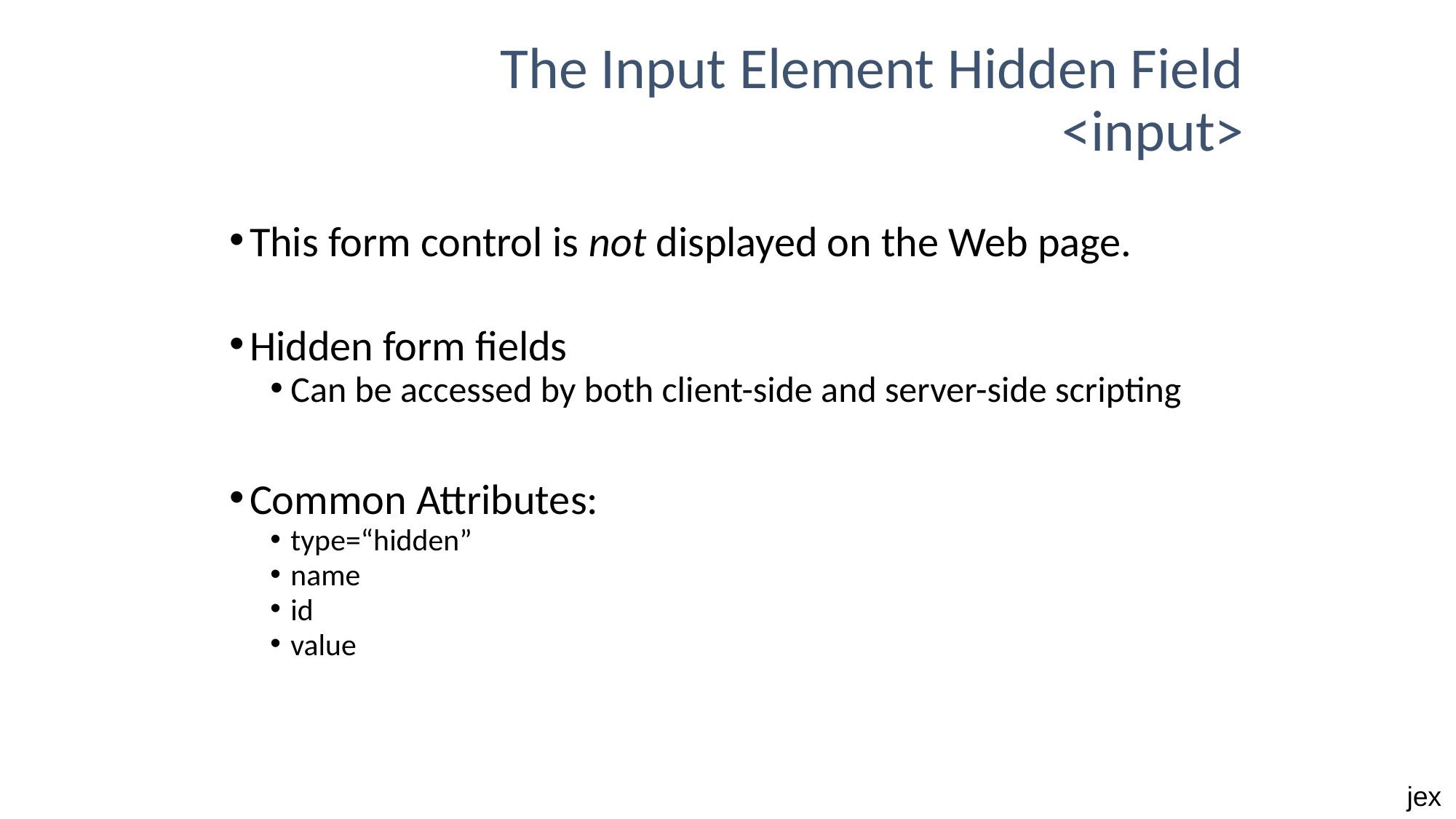

# The Input Element Hidden Field <input>
This form control is not displayed on the Web page.

Hidden form fields
Can be accessed by both client-side and server-side scripting

Common Attributes:
type=“hidden”
name
id
value

jex